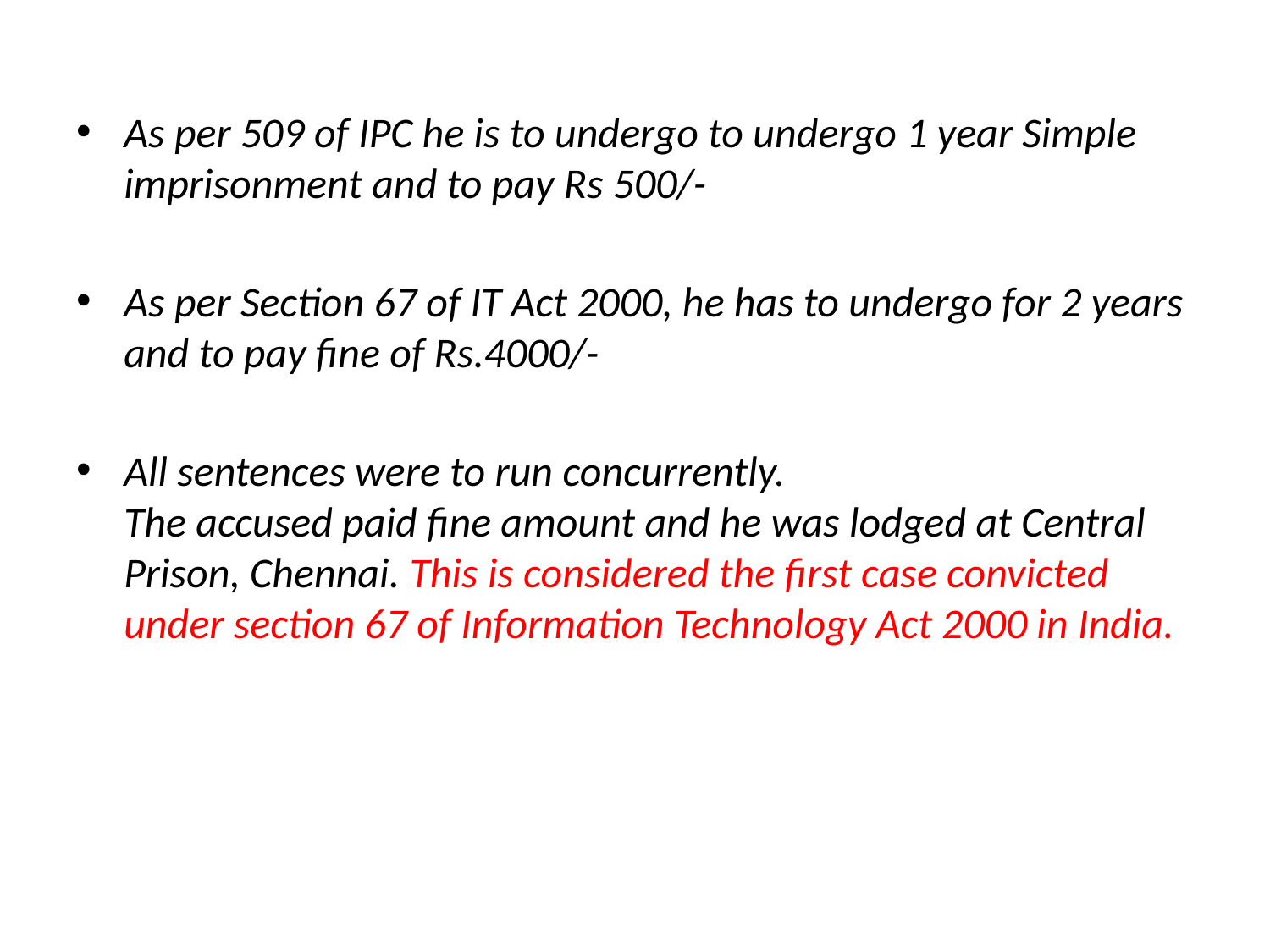

As per 509 of IPC he is to undergo to undergo 1 year Simple imprisonment and to pay Rs 500/-

As per Section 67 of IT Act 2000, he has to undergo for 2 years and to pay fine of Rs.4000/-

All sentences were to run concurrently.
The accused paid fine amount and he was lodged at Central Prison, Chennai. This is considered the first case convicted under section 67 of Information Technology Act 2000 in India.